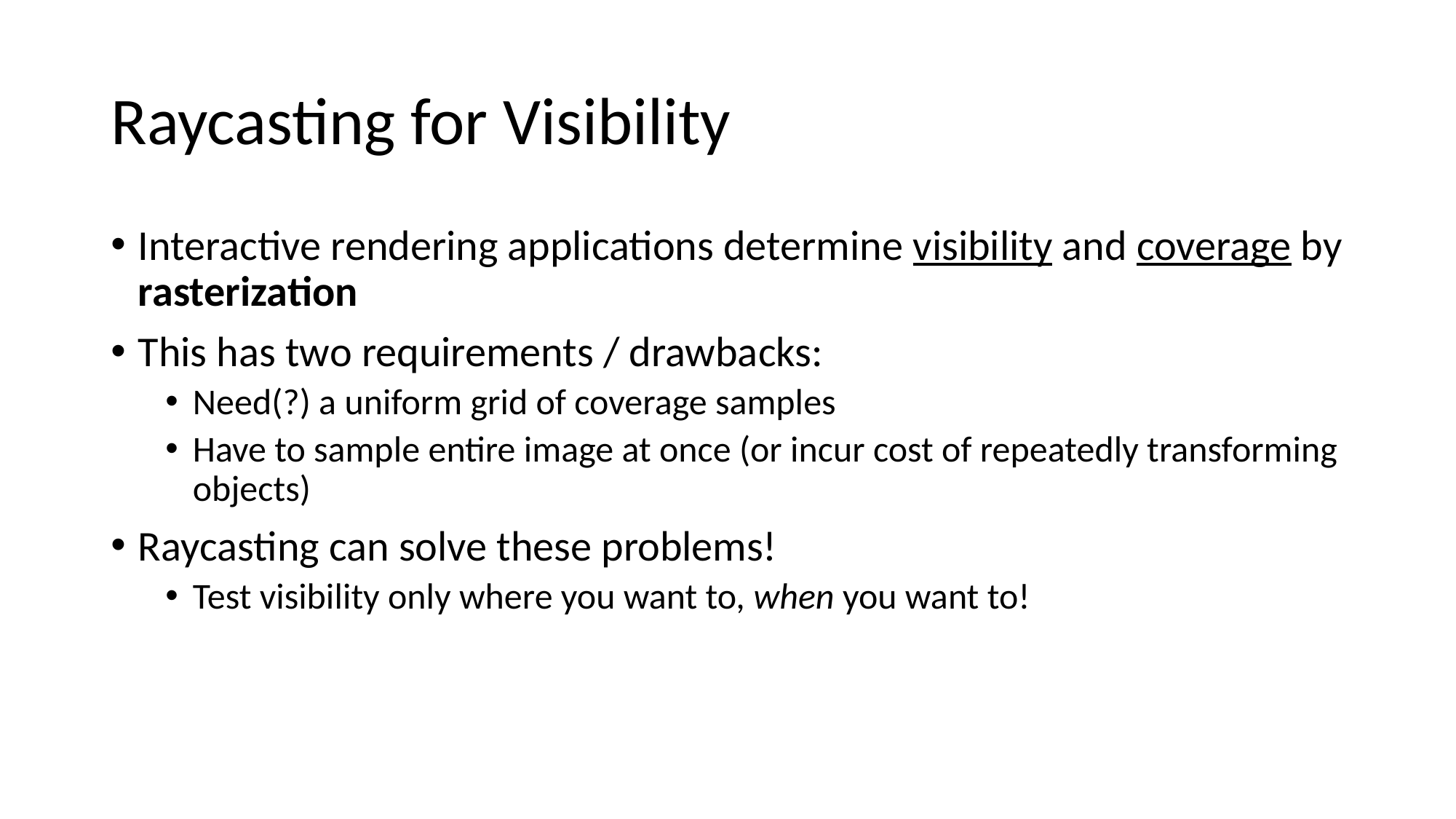

# Raycasting for Visibility
Interactive rendering applications determine visibility and coverage by rasterization
This has two requirements / drawbacks:
Need(?) a uniform grid of coverage samples
Have to sample entire image at once (or incur cost of repeatedly transforming objects)
Raycasting can solve these problems!
Test visibility only where you want to, when you want to!